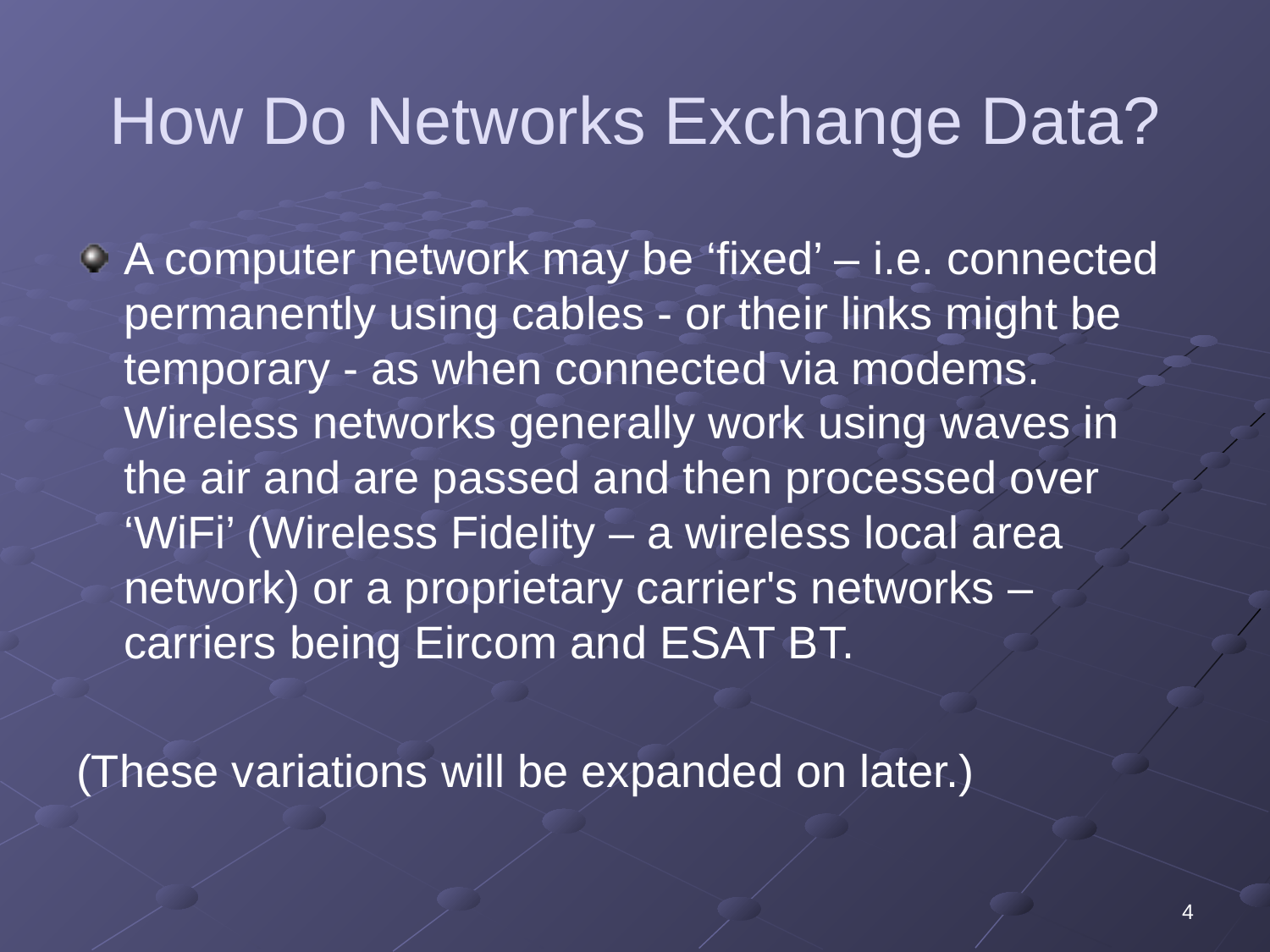

# How Do Networks Exchange Data?
A computer network may be ‘fixed’ – i.e. connected permanently using cables - or their links might be temporary - as when connected via modems. Wireless networks generally work using waves in the air and are passed and then processed over ‘WiFi’ (Wireless Fidelity – a wireless local area network) or a proprietary carrier's networks – carriers being Eircom and ESAT BT.

(These variations will be expanded on later.)
4